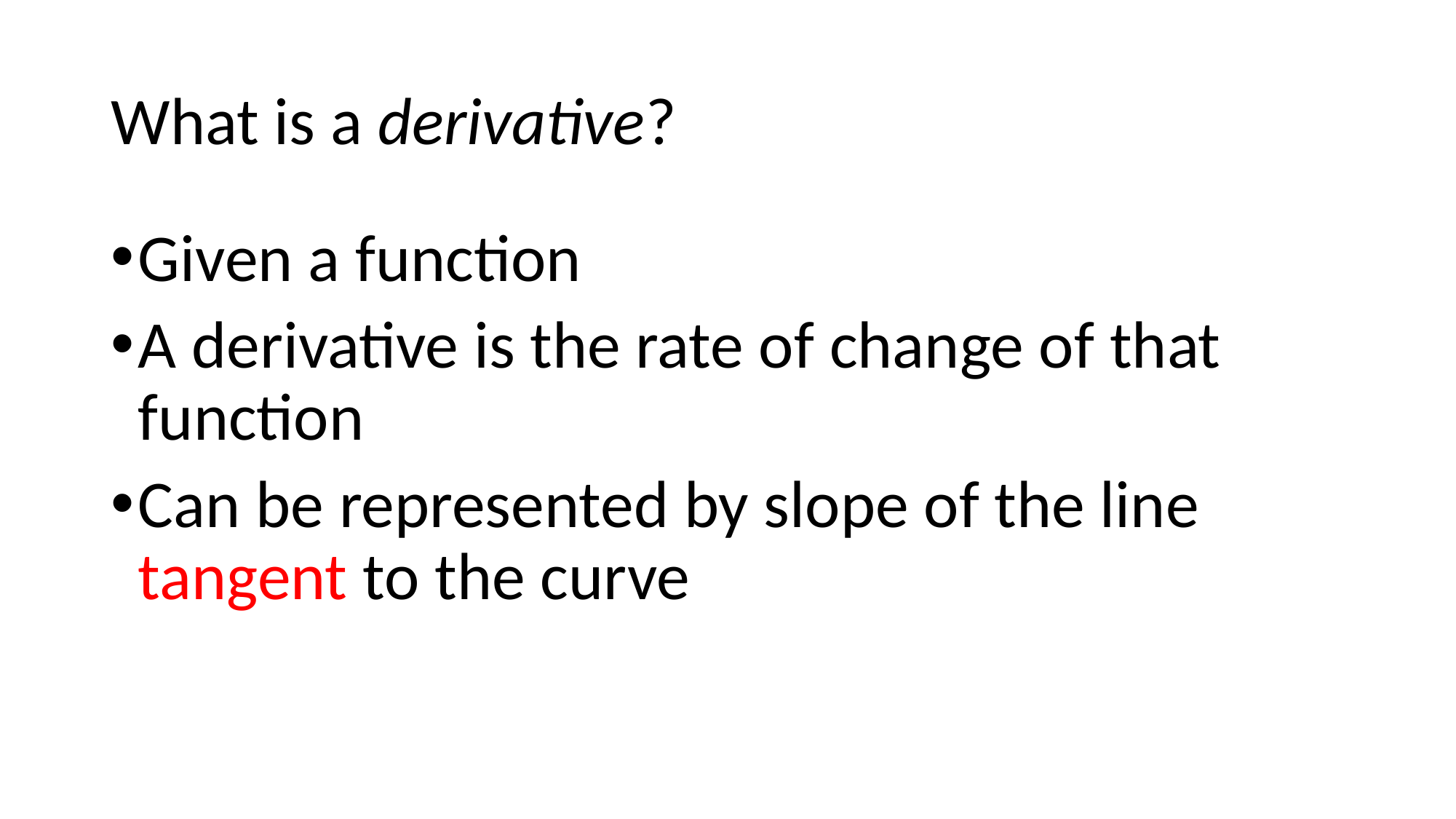

# What is a derivative?
Given a function
A derivative is the rate of change of that function
Can be represented by slope of the line tangent to the curve